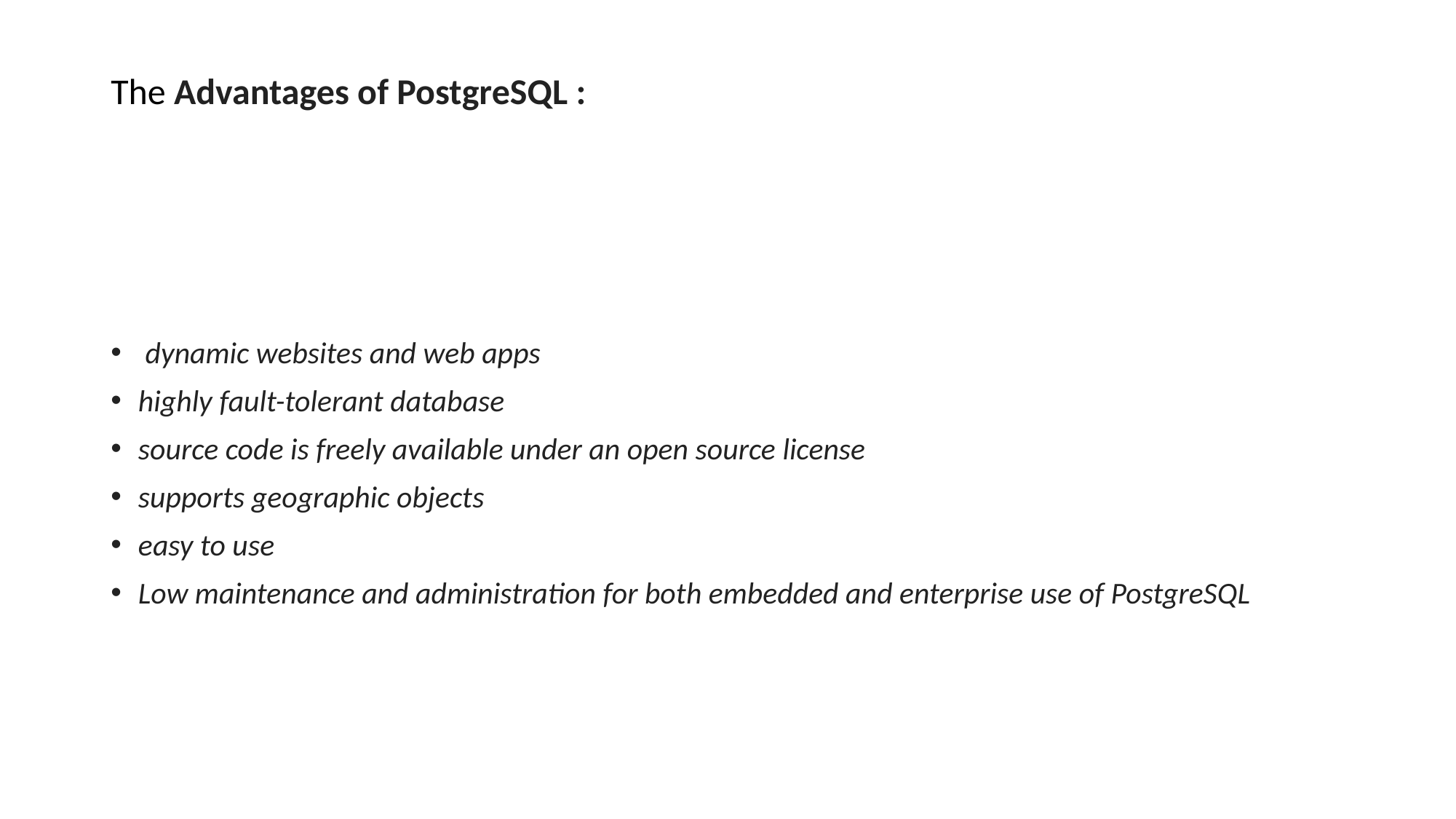

# The Advantages of PostgreSQL :

 dynamic websites and web apps
highly fault-tolerant database
source code is freely available under an open source license
supports geographic objects
easy to use
Low maintenance and administration for both embedded and enterprise use of PostgreSQL